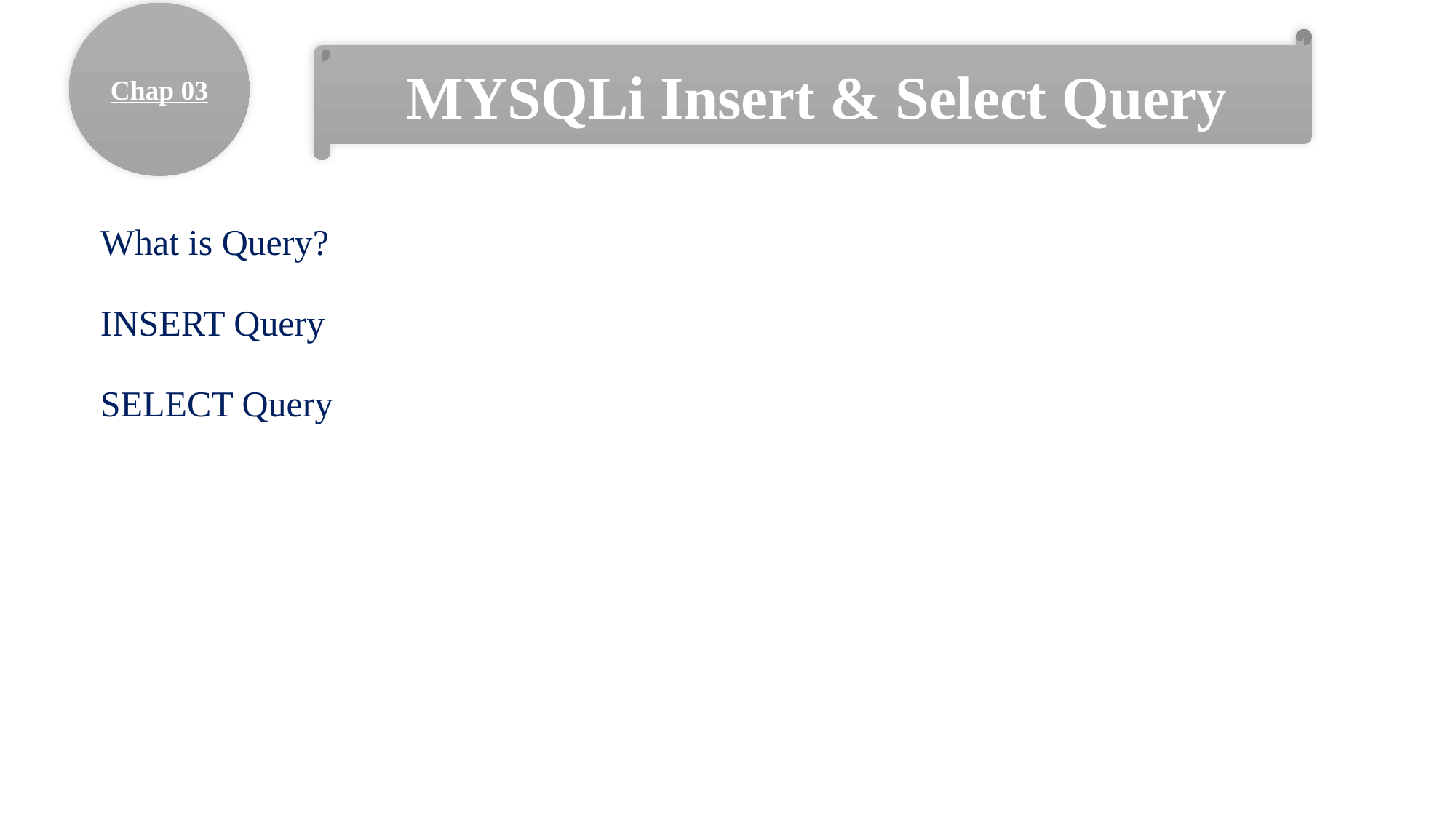

Chap 03
MYSQLi Insert & Select Query
What is Query?
INSERT Query
SELECT Query